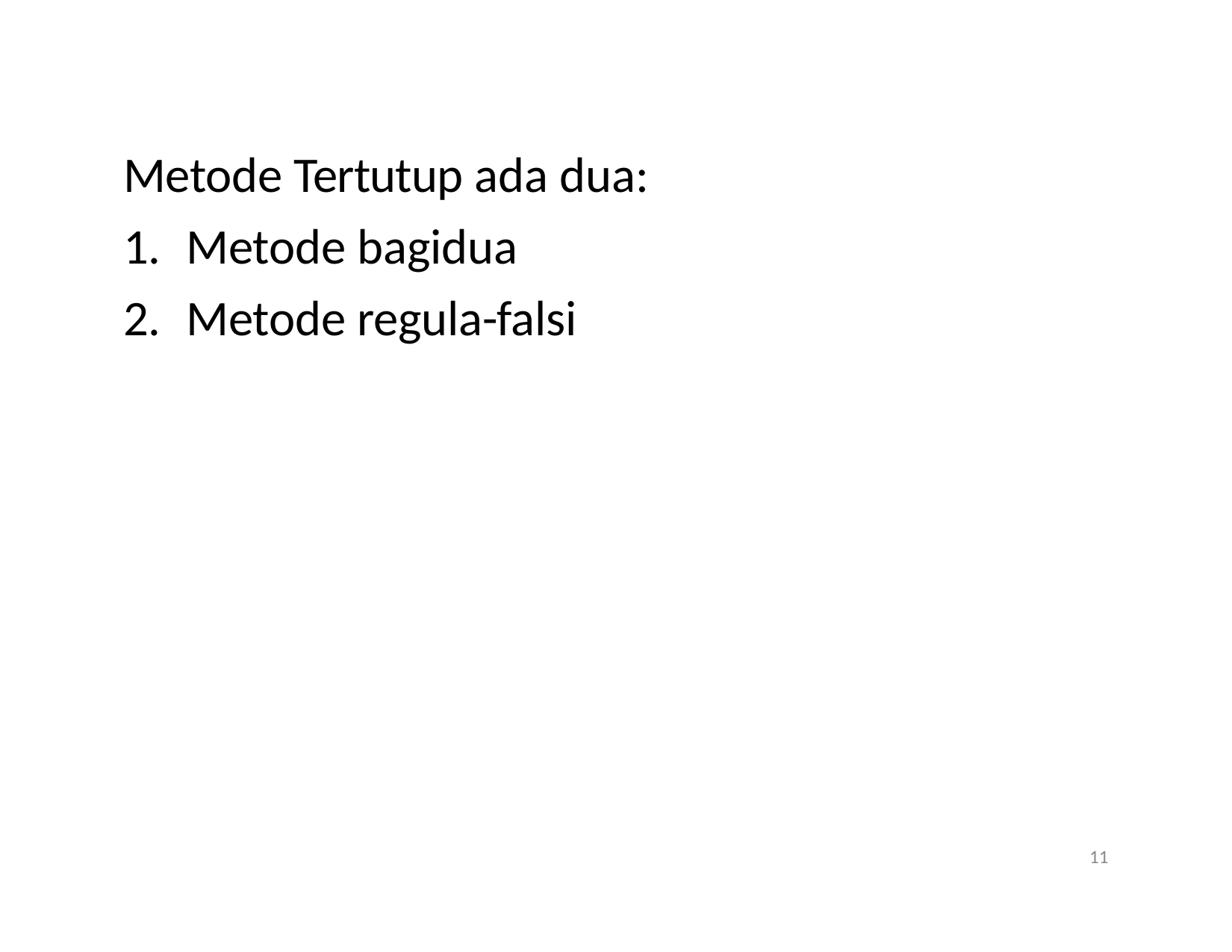

Metode Tertutup ada dua:
Metode bagidua
Metode regula-falsi
11